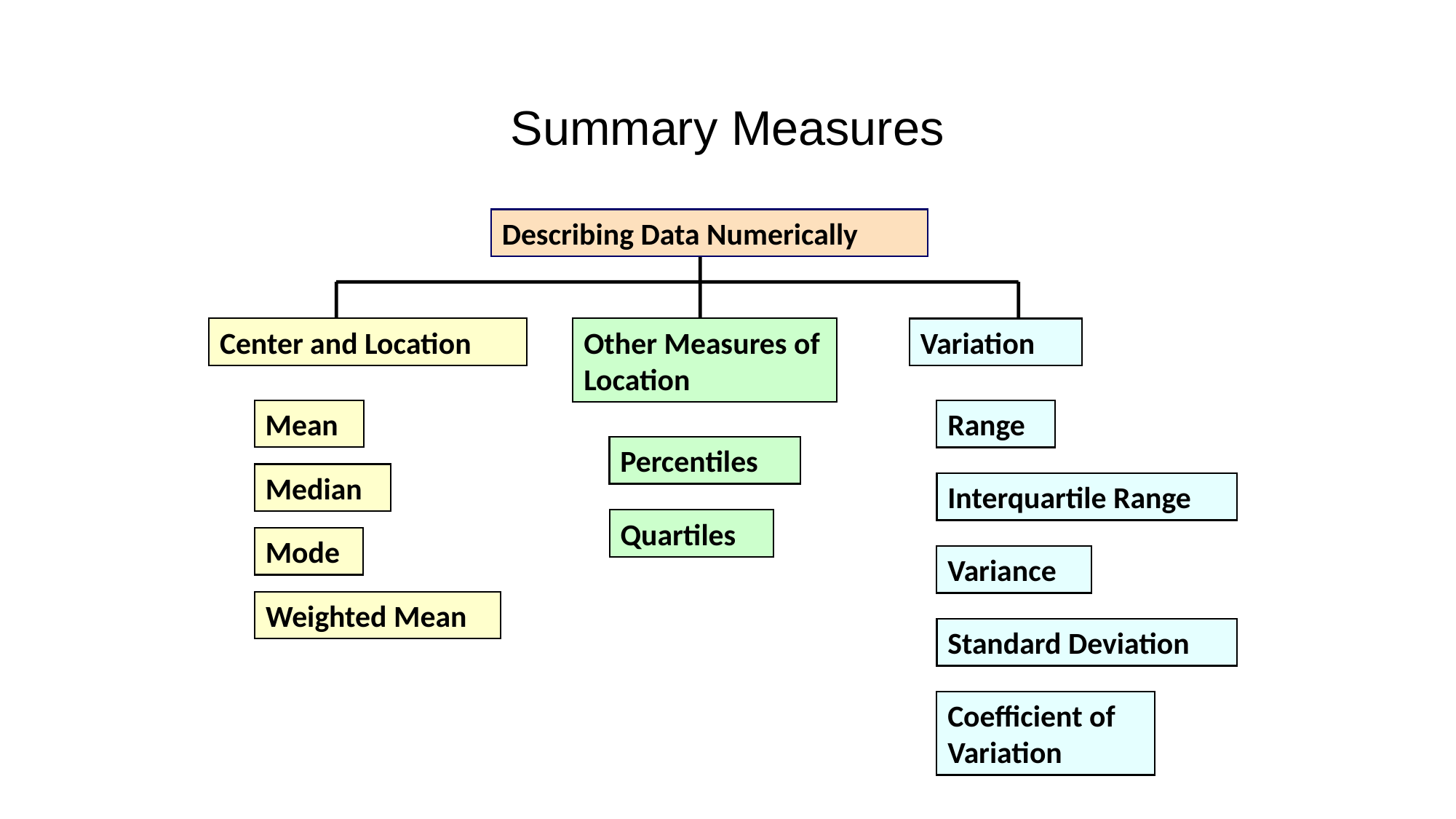

# Summary Measures
Describing Data Numerically

Center and Location
Other Measures of Location
Variation
Mean
Range
Percentiles
Median
Interquartile Range
Quartiles
Mode
Variance
Weighted Mean
Standard Deviation
Coefficient of Variation